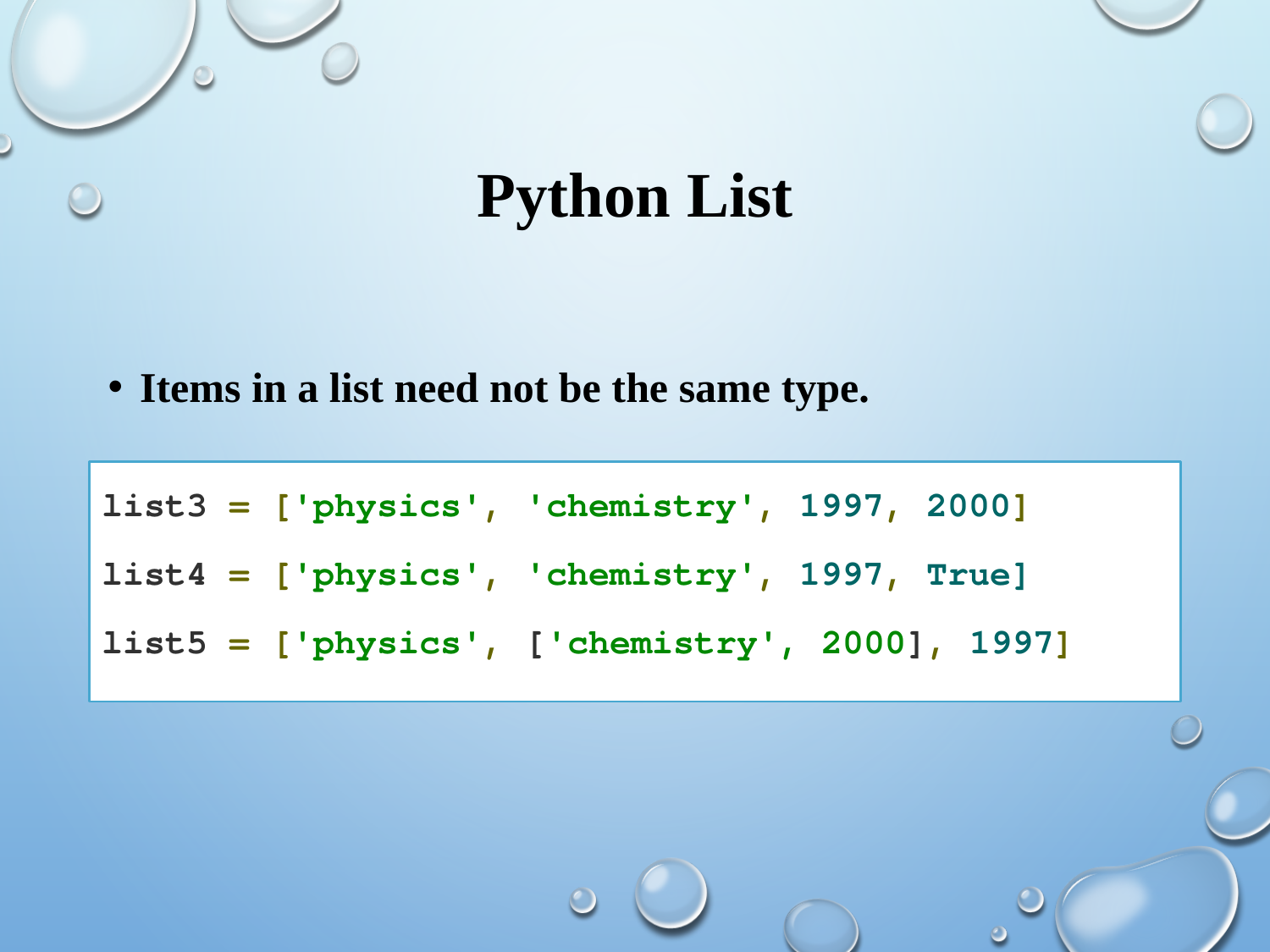

# Python List
Items in a list need not be the same type.

list3 = ['physics', 'chemistry', 1997, 2000]

list4 = ['physics', 'chemistry', 1997, True]

list5 = ['physics', ['chemistry', 2000], 1997]